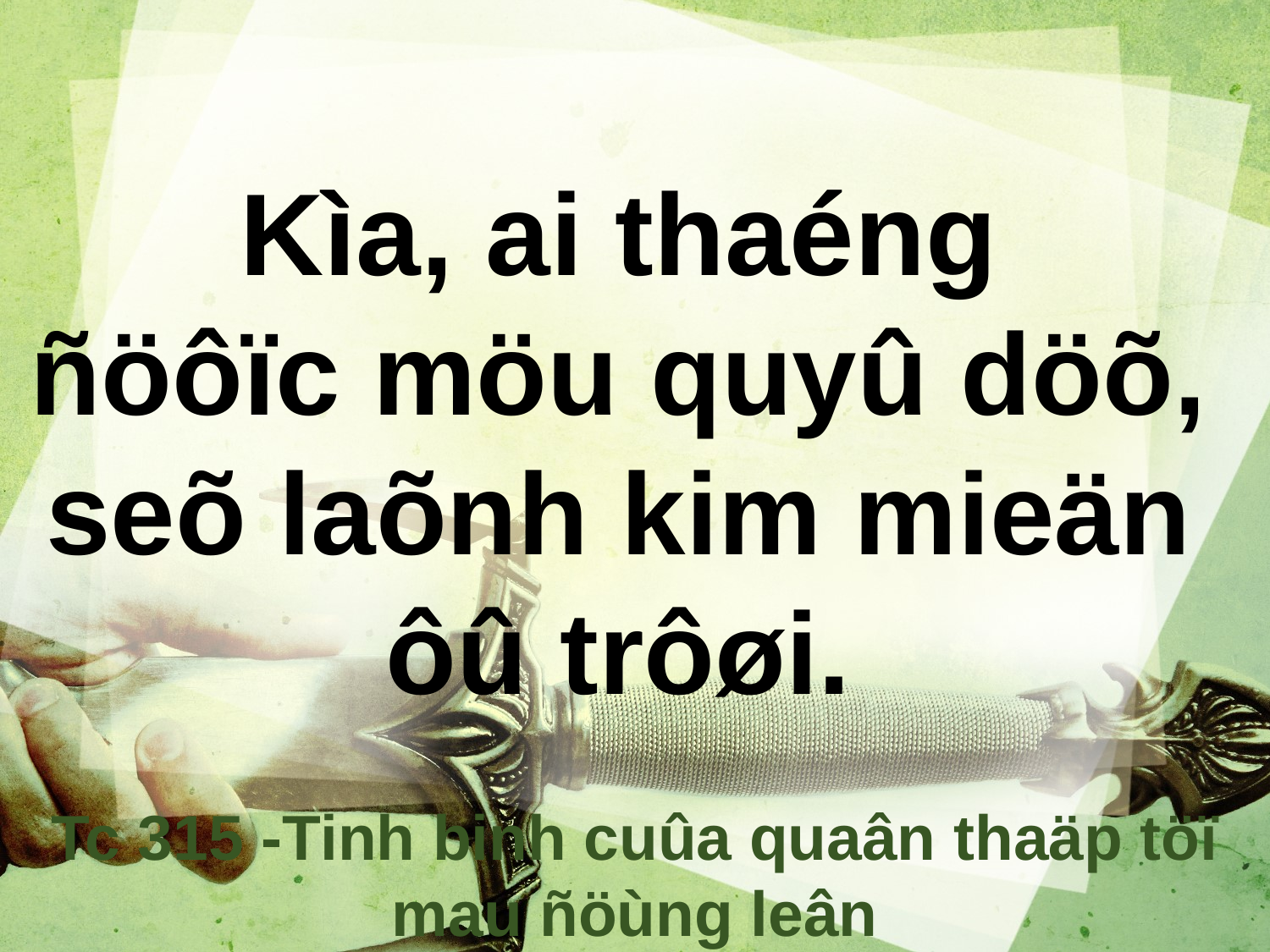

Kìa, ai thaéng
ñöôïc möu quyû döõ,
seõ laõnh kim mieän
ôû trôøi.
Tc 315 -Tinh binh cuûa quaân thaäp töï mau ñöùng leân